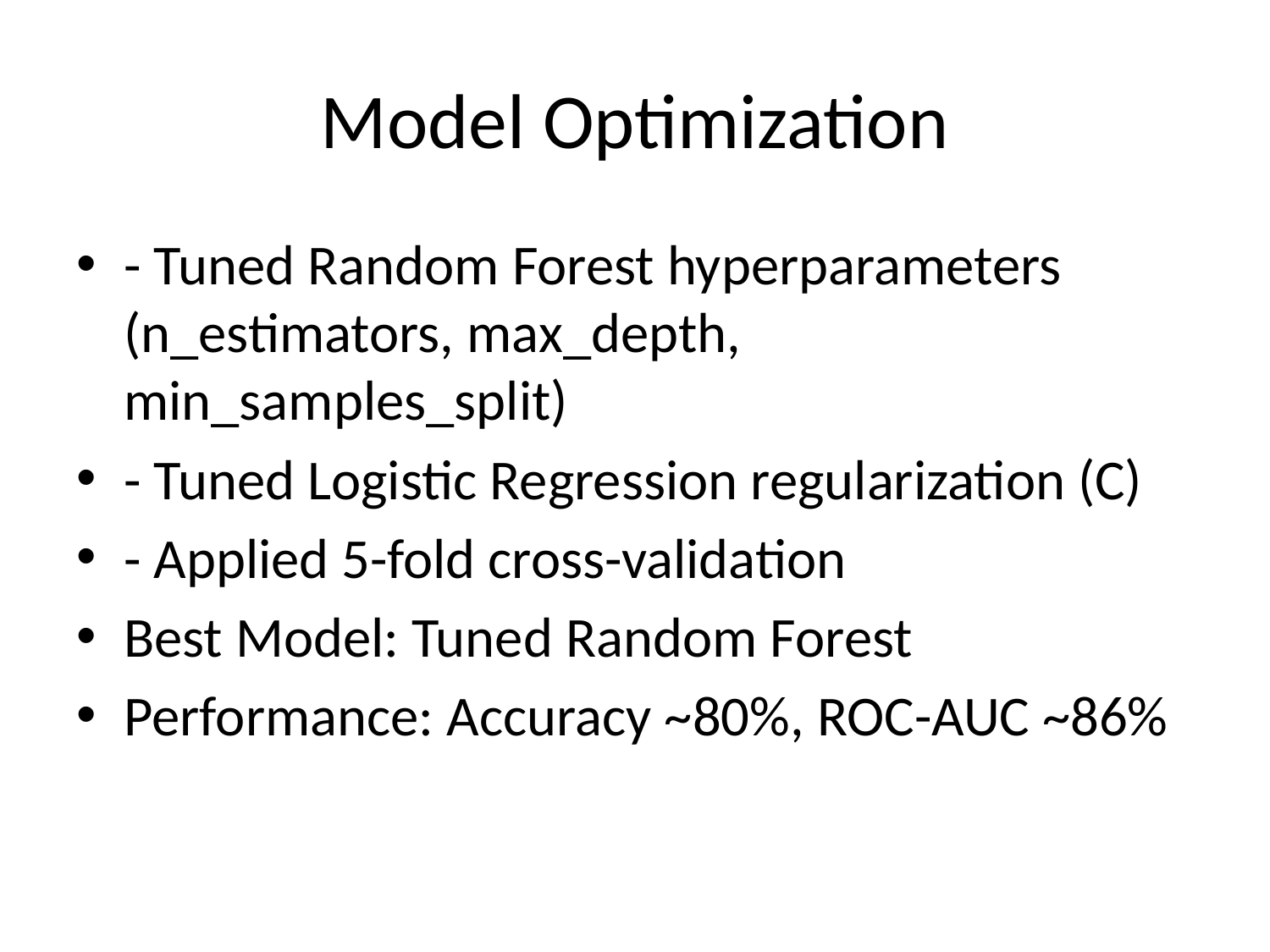

# Model Optimization
- Tuned Random Forest hyperparameters (n_estimators, max_depth, min_samples_split)
- Tuned Logistic Regression regularization (C)
- Applied 5-fold cross-validation
Best Model: Tuned Random Forest
Performance: Accuracy ~80%, ROC-AUC ~86%